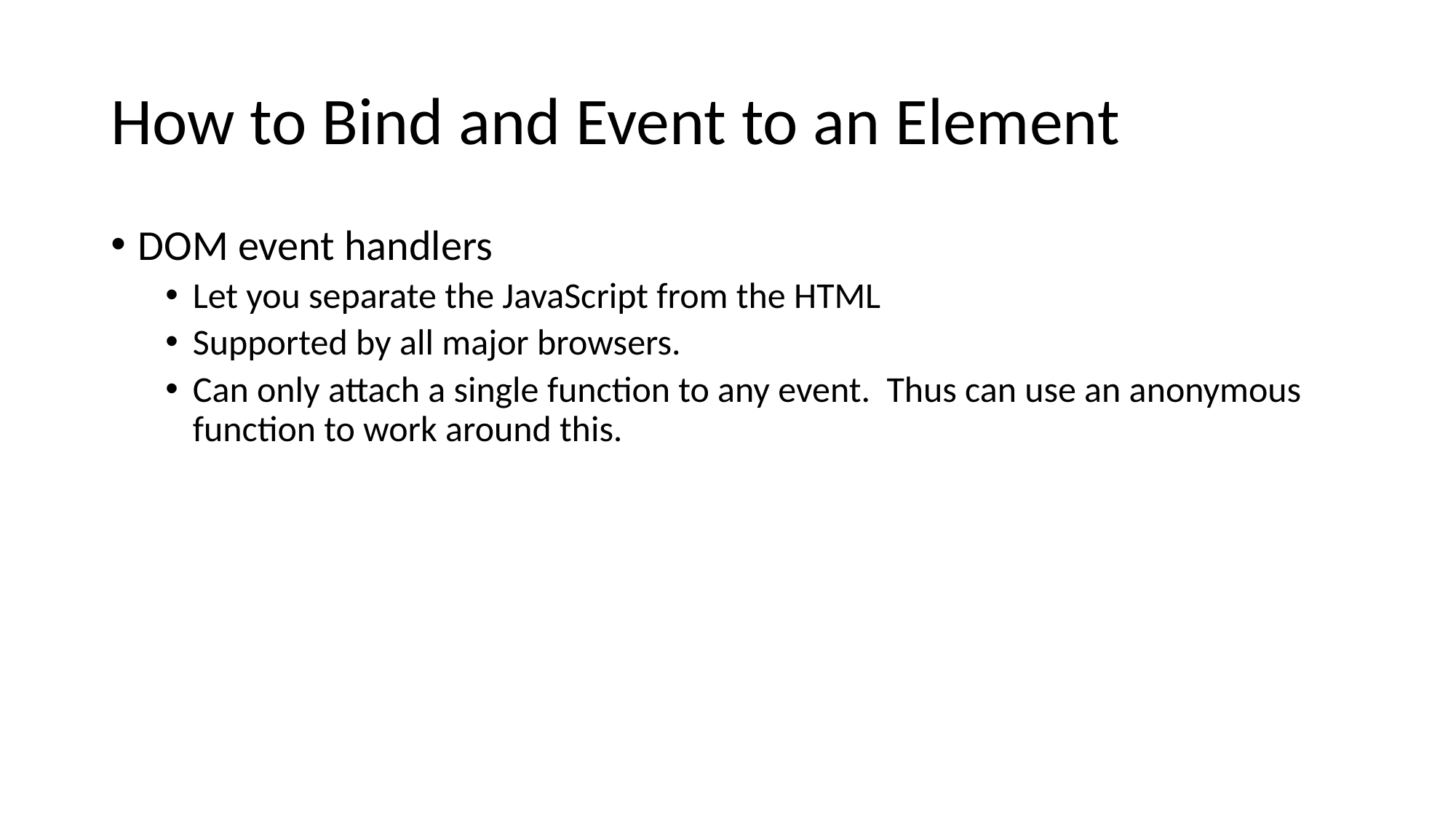

# How to Bind and Event to an Element
DOM event handlers
Let you separate the JavaScript from the HTML
Supported by all major browsers.
Can only attach a single function to any event.  Thus can use an anonymous function to work around this.